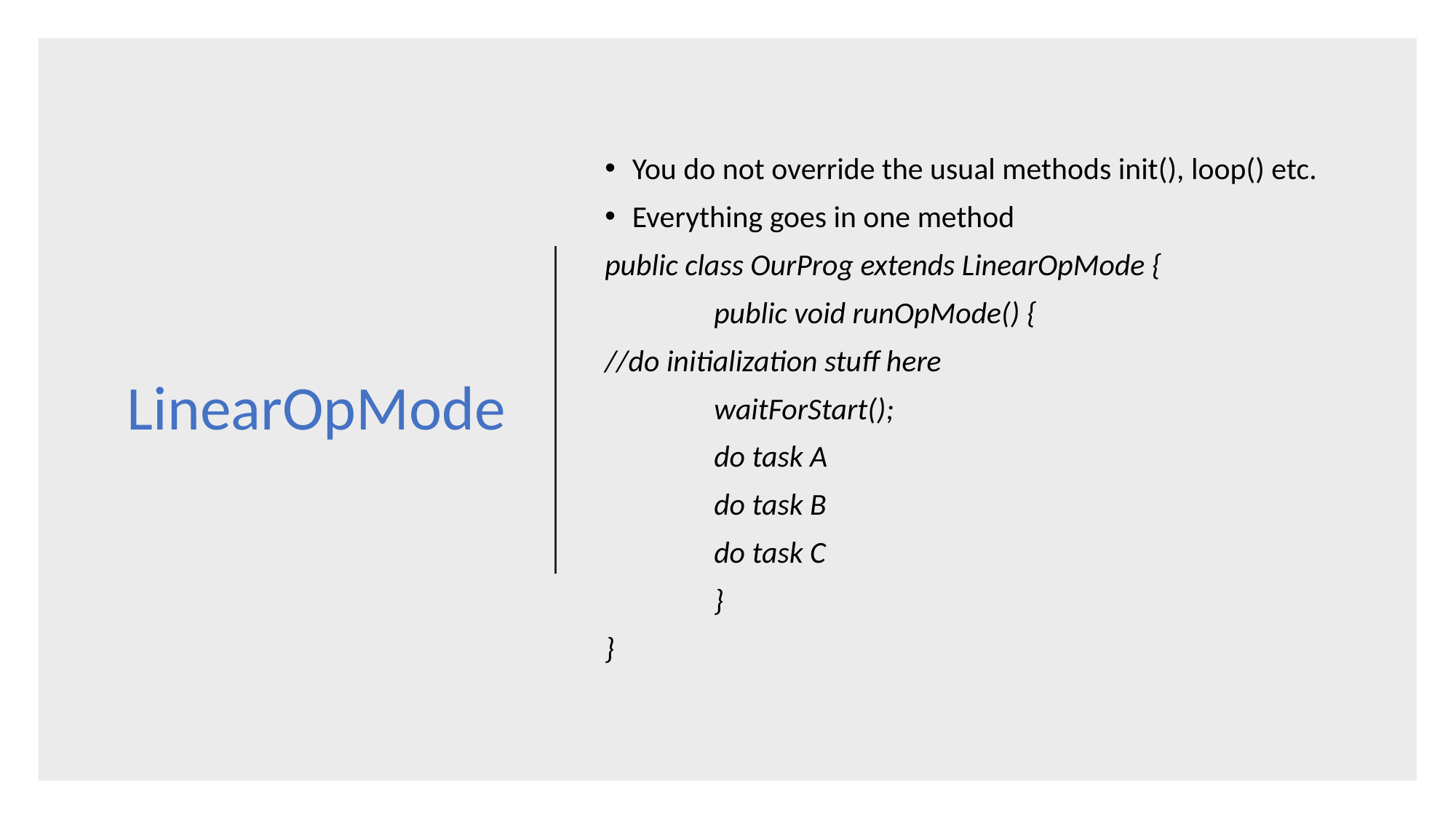

# LinearOpMode
You do not override the usual methods init(), loop() etc.
Everything goes in one method
public class OurProg extends LinearOpMode {
	public void runOpMode() {
//do initialization stuff here
	waitForStart();
	do task A
	do task B
	do task C
	}
}